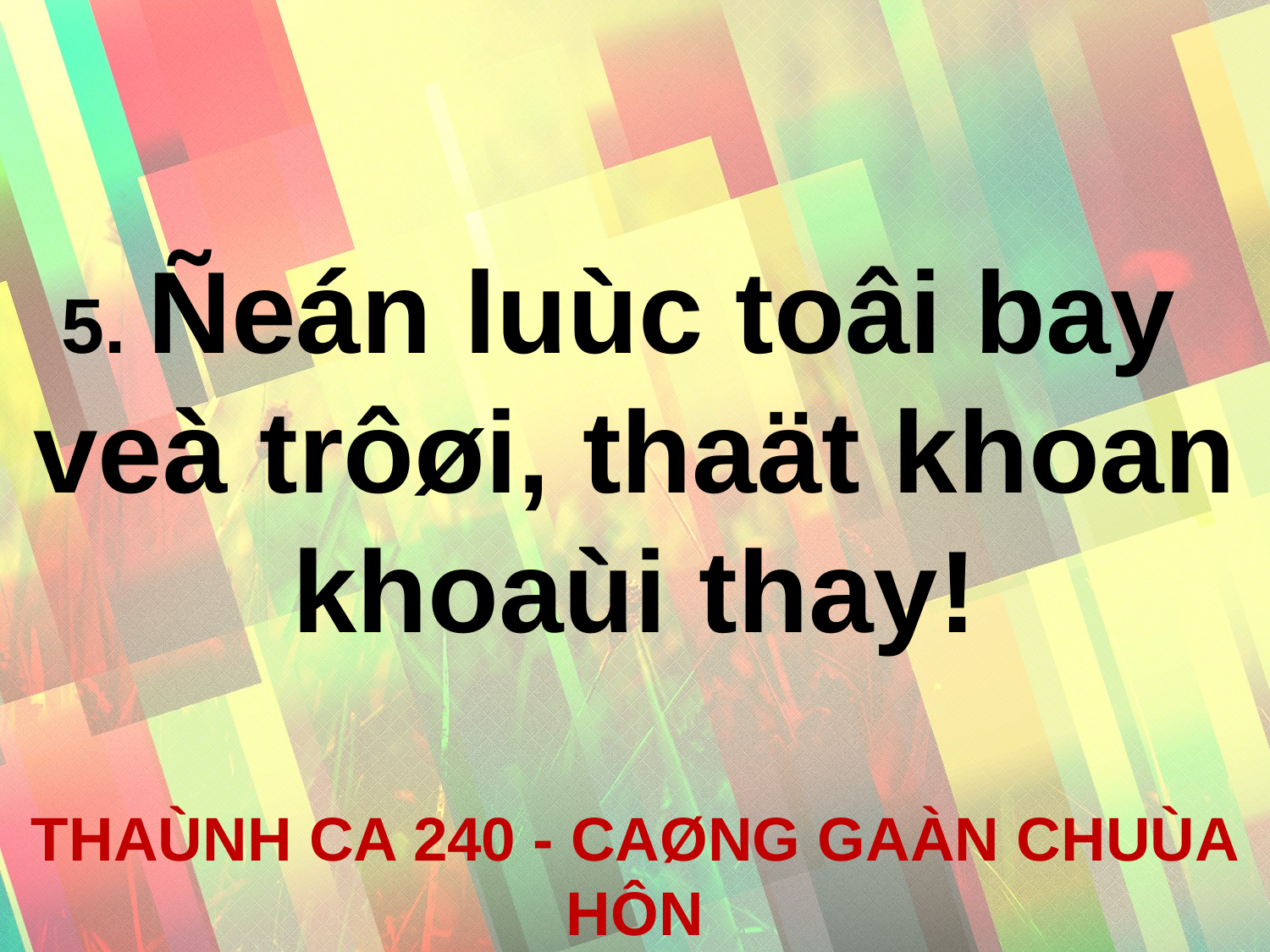

5. Ñeán luùc toâi bay
veà trôøi, thaät khoan khoaùi thay!
THAÙNH CA 240 - CAØNG GAÀN CHUÙA HÔN